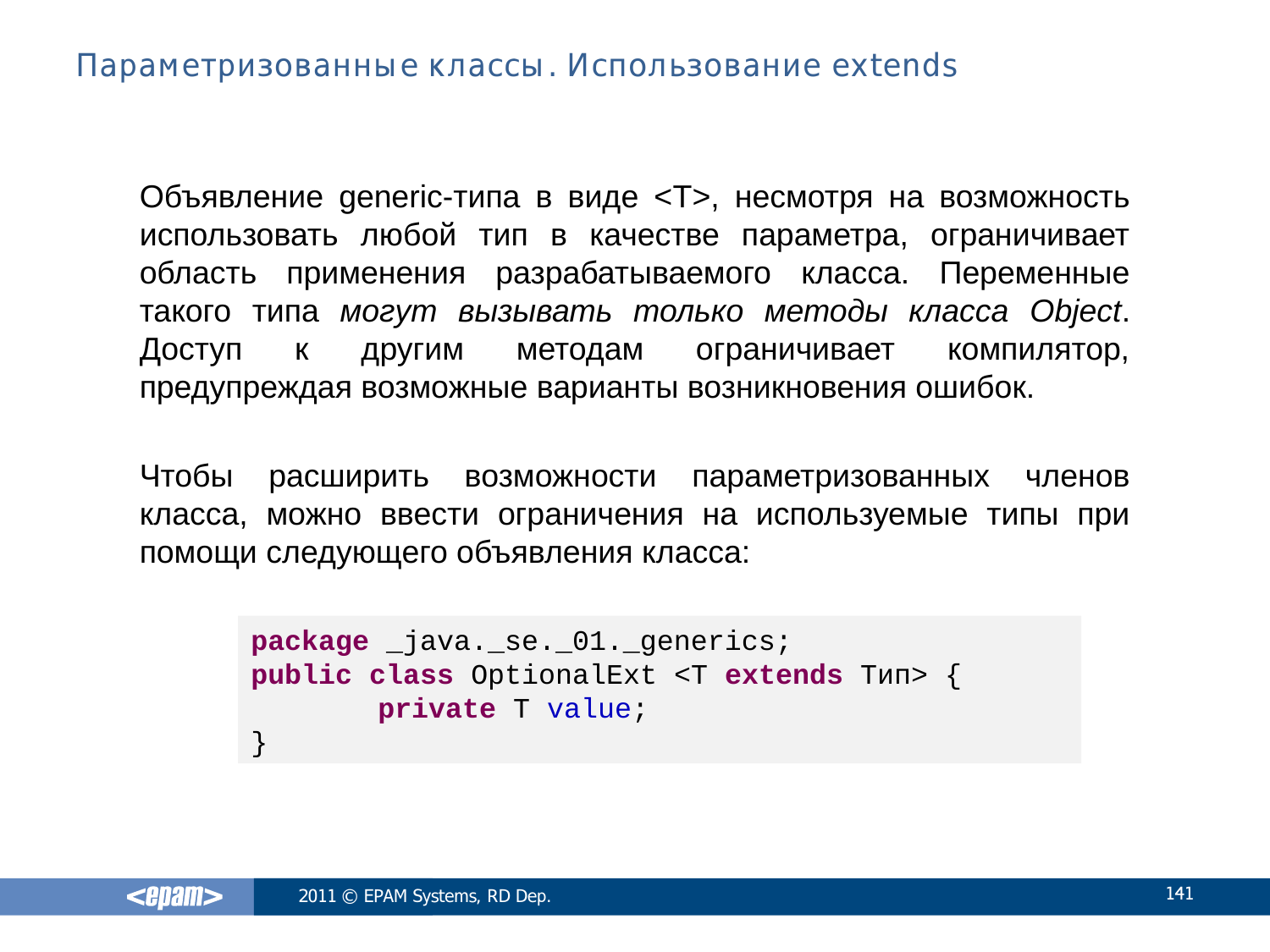

# Параметризованные классы. Использование extends
Объявление generic-типа в виде <T>, несмотря на возможность использовать любой тип в качестве параметра, ограничивает область применения разрабатываемого класса. Переменные такого типа могут вызывать только методы класса Object. Доступ к другим методам ограничивает компилятор, предупреждая возможные варианты возникновения ошибок.

Чтобы расширить возможности параметризованных членов класса, можно ввести ограничения на используемые типы при помощи следующего объявления класса:

package _java._se._01._generics;
public class OptionalExt <T extends Tип> {
	private T value;
}
141
2011 © EPAM Systems, RD Dep.